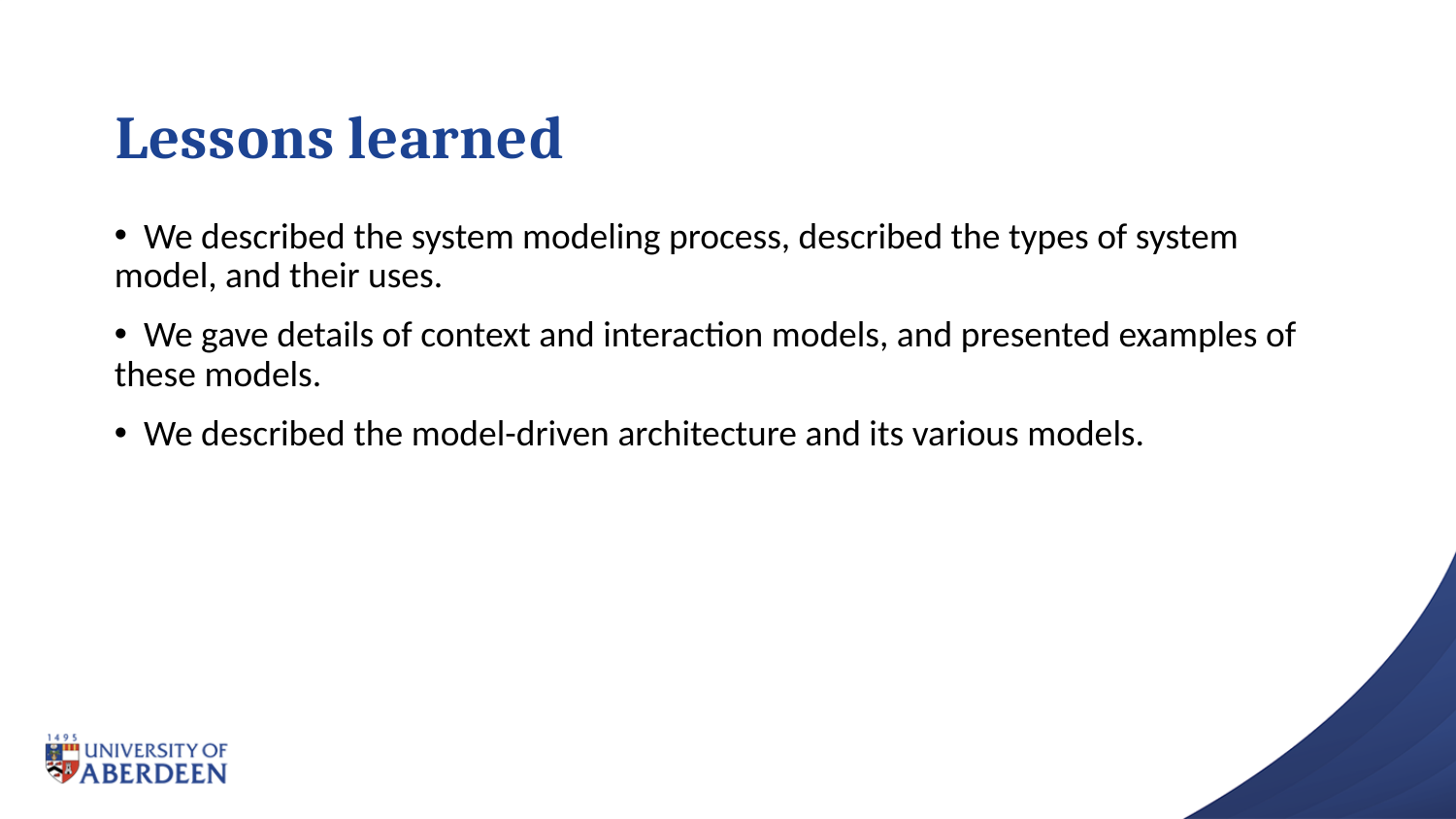

# Lessons learned
  We described the system modeling process, described the types of system model, and their uses.
  We gave details of context and interaction models, and presented examples of these models.
  We described the model-driven architecture and its various models.